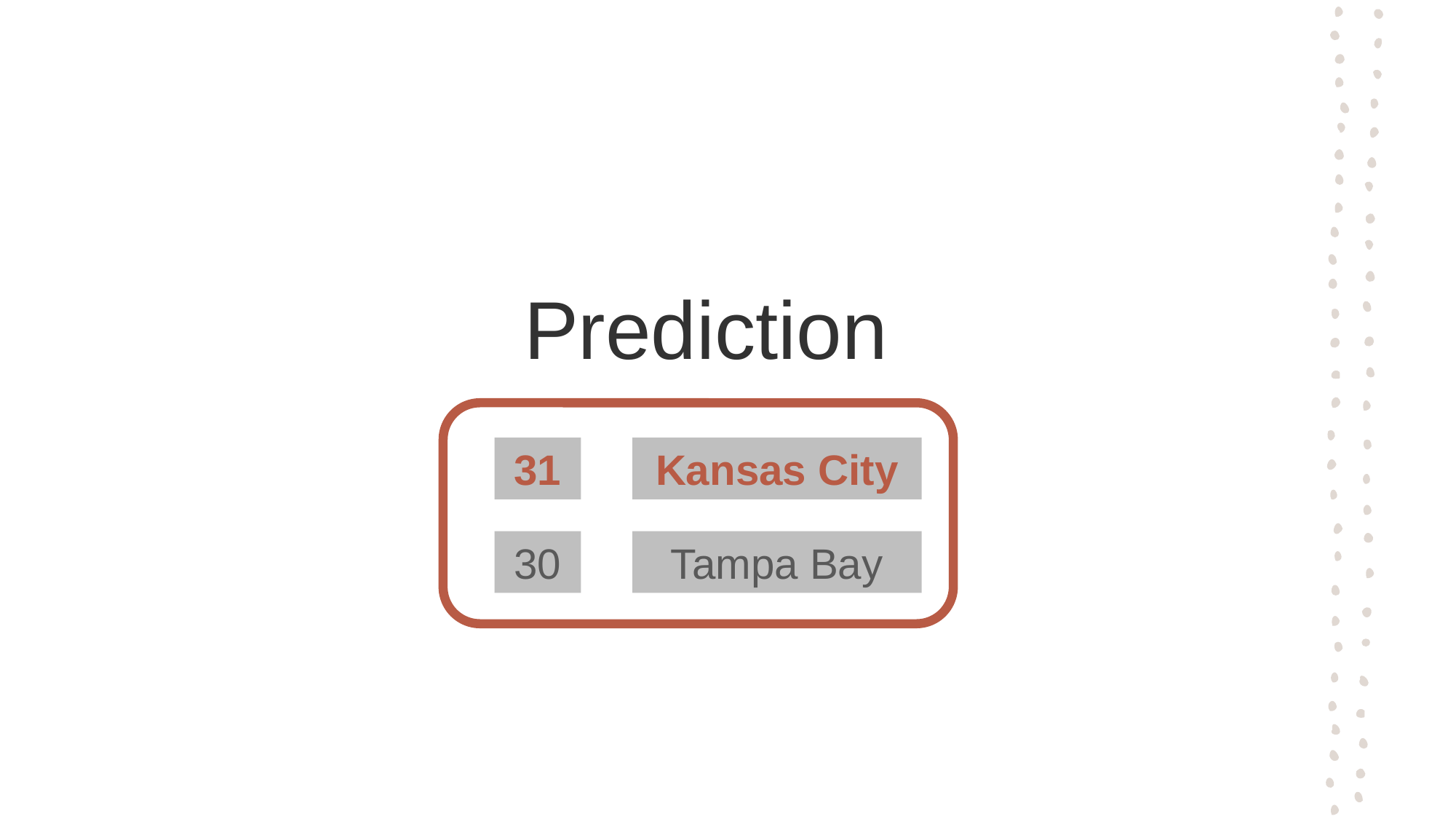

# Prediction

31
Kansas City
30
Tampa Bay